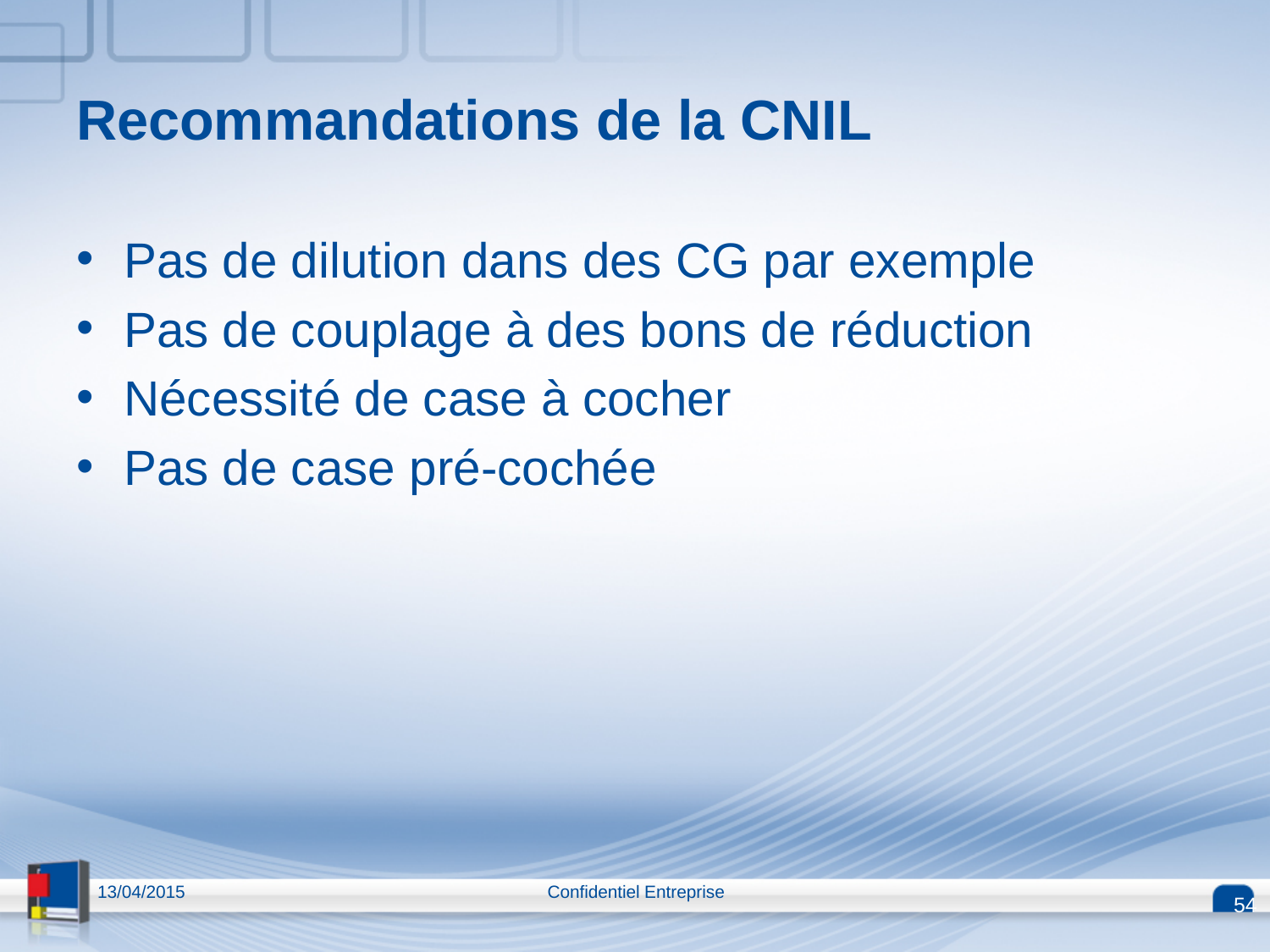

# Recommandations de la CNIL
Pas de dilution dans des CG par exemple
Pas de couplage à des bons de réduction
Nécessité de case à cocher
Pas de case pré-cochée

13/04/2015
Confidentiel Entreprise
54